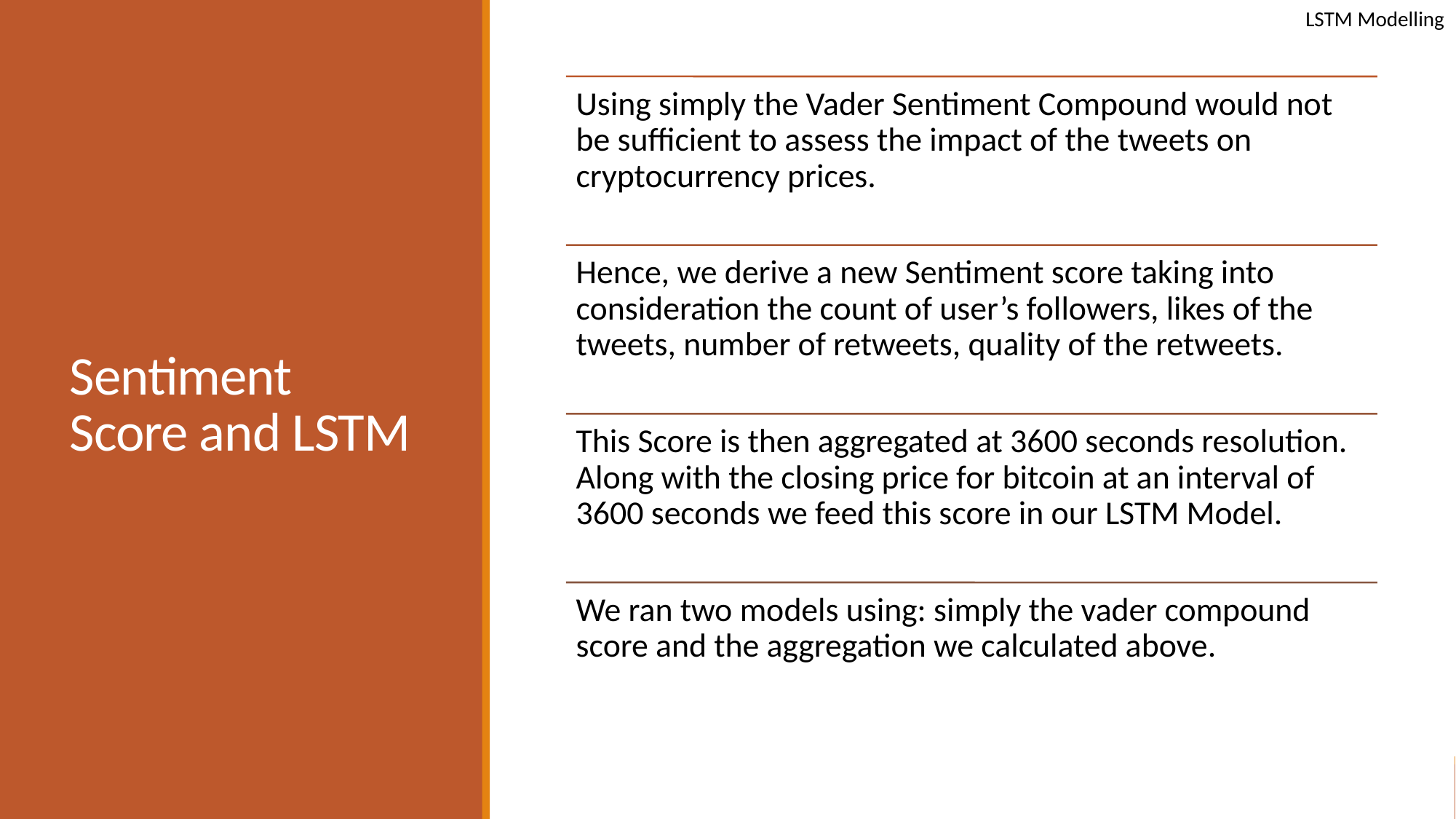

LSTM Modelling
# Sentiment Score and LSTM
Using simply the Vader Sentiment Compound would not be sufficient to assess the impact of the tweets on cryptocurrency prices.
Hence, we derive a new Sentiment score taking into consideration the count of user’s followers, likes of the tweets, number of retweets, quality of the retweets.
This Score is then aggregated at 3600 seconds resolution. Along with the closing price for bitcoin at an interval of 3600 seconds we feed this score in our LSTM Model.
We ran two models using: simply the vader compound score and the aggregation we calculated above.